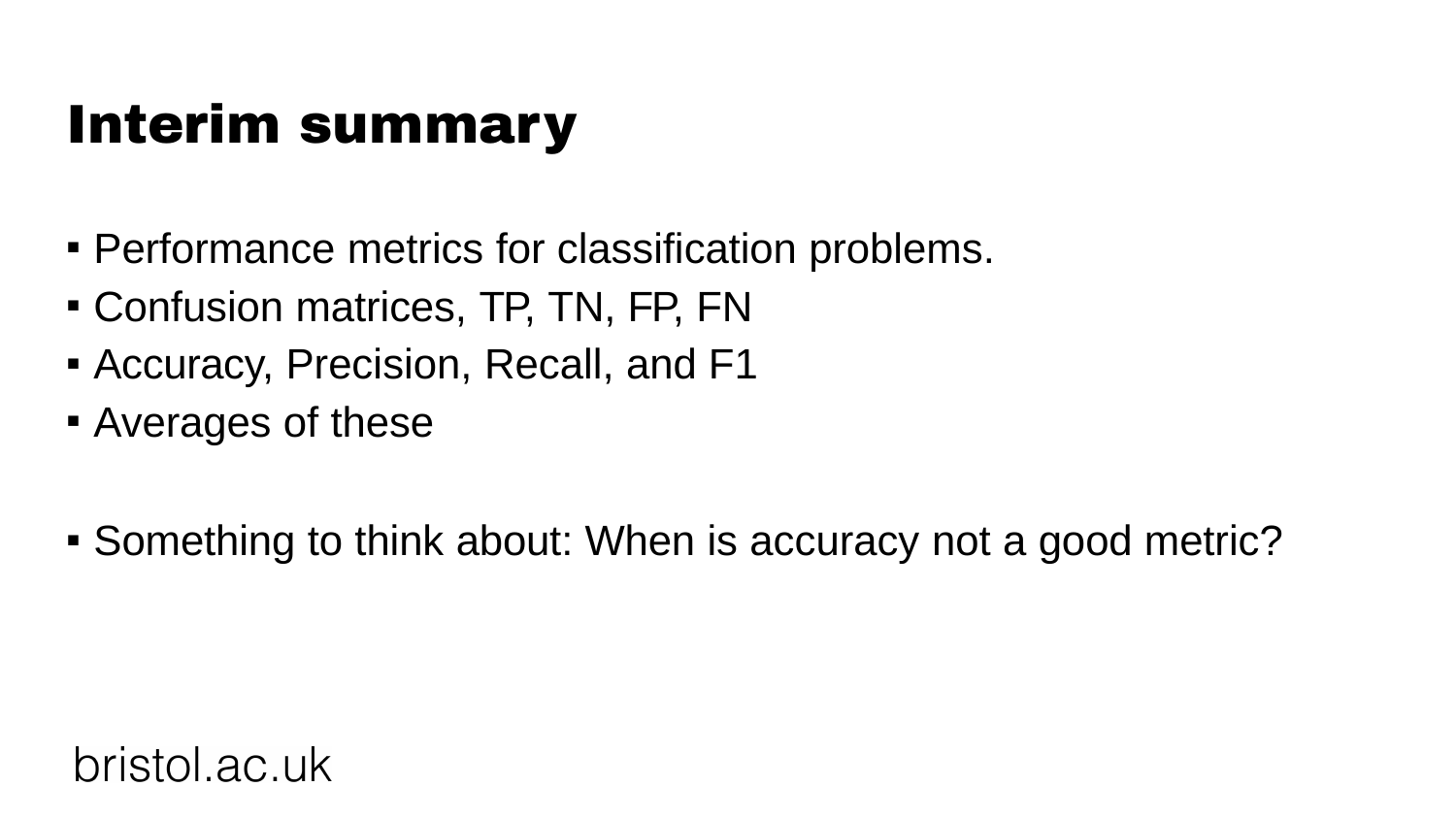

# Interim summary
Performance metrics for classification problems.
Confusion matrices, TP, TN, FP, FN
Accuracy, Precision, Recall, and F1
Averages of these

Something to think about: When is accuracy not a good metric?